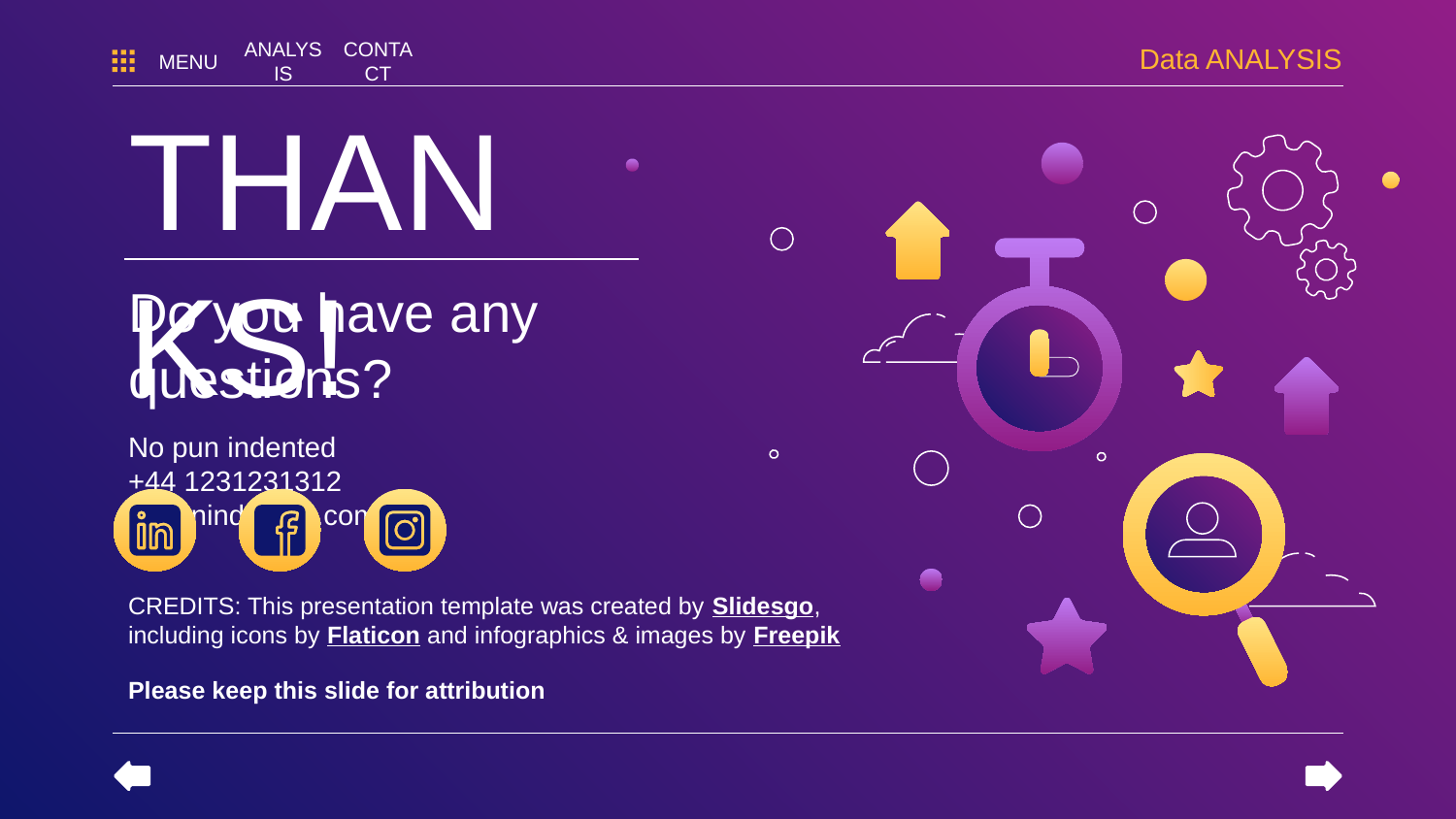

Data ANALYSIS
MENU
ANALYSIS
CONTACT

# THANKS!

Do you have any questions?
No pun indented
+44 1231231312
nopunindented.com

Please keep this slide for attribution